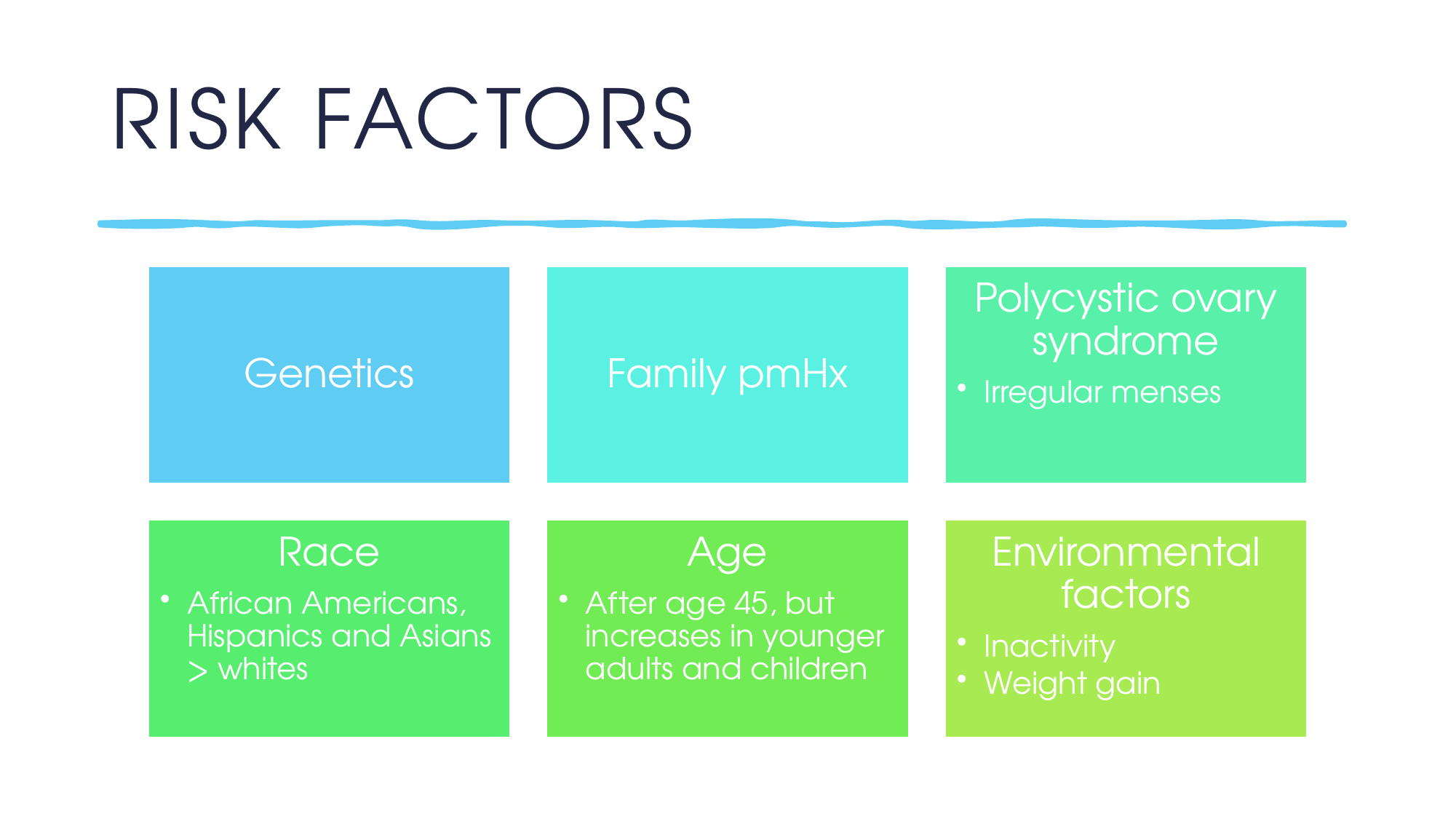

RISK FACTORS

Genetics
Family pmHx
Polycystic ovary syndrome
Irregular menses
Race
African Americans, Hispanics and Asians > whites
Age
After age 45, but increases in younger adults and children
Environmental factors
Inactivity
Weight gain